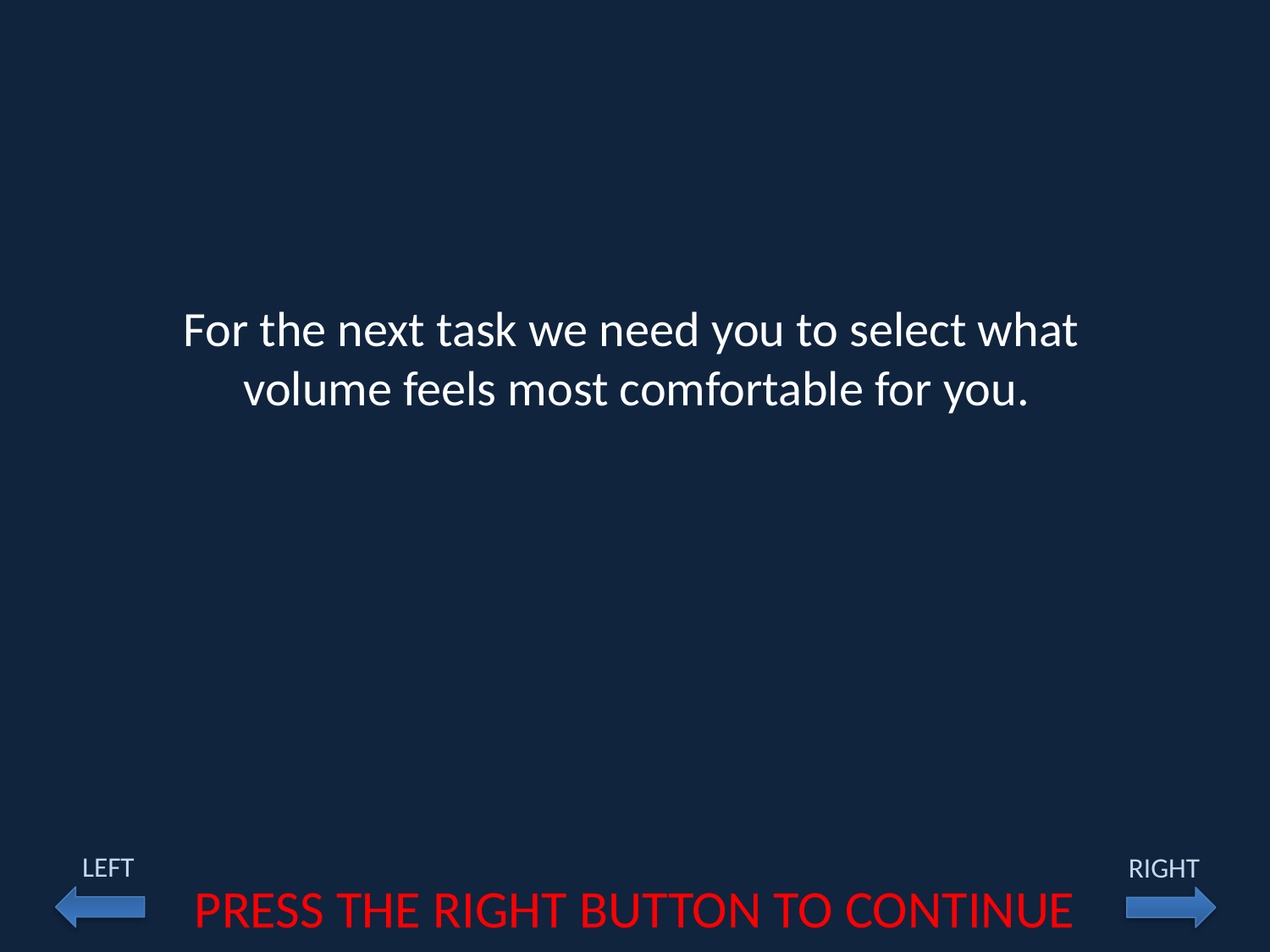

For the next task we need you to select what
volume feels most comfortable for you.

LEFT
RIGHT
PRESS THE RIGHT BUTTON TO CONTINUE